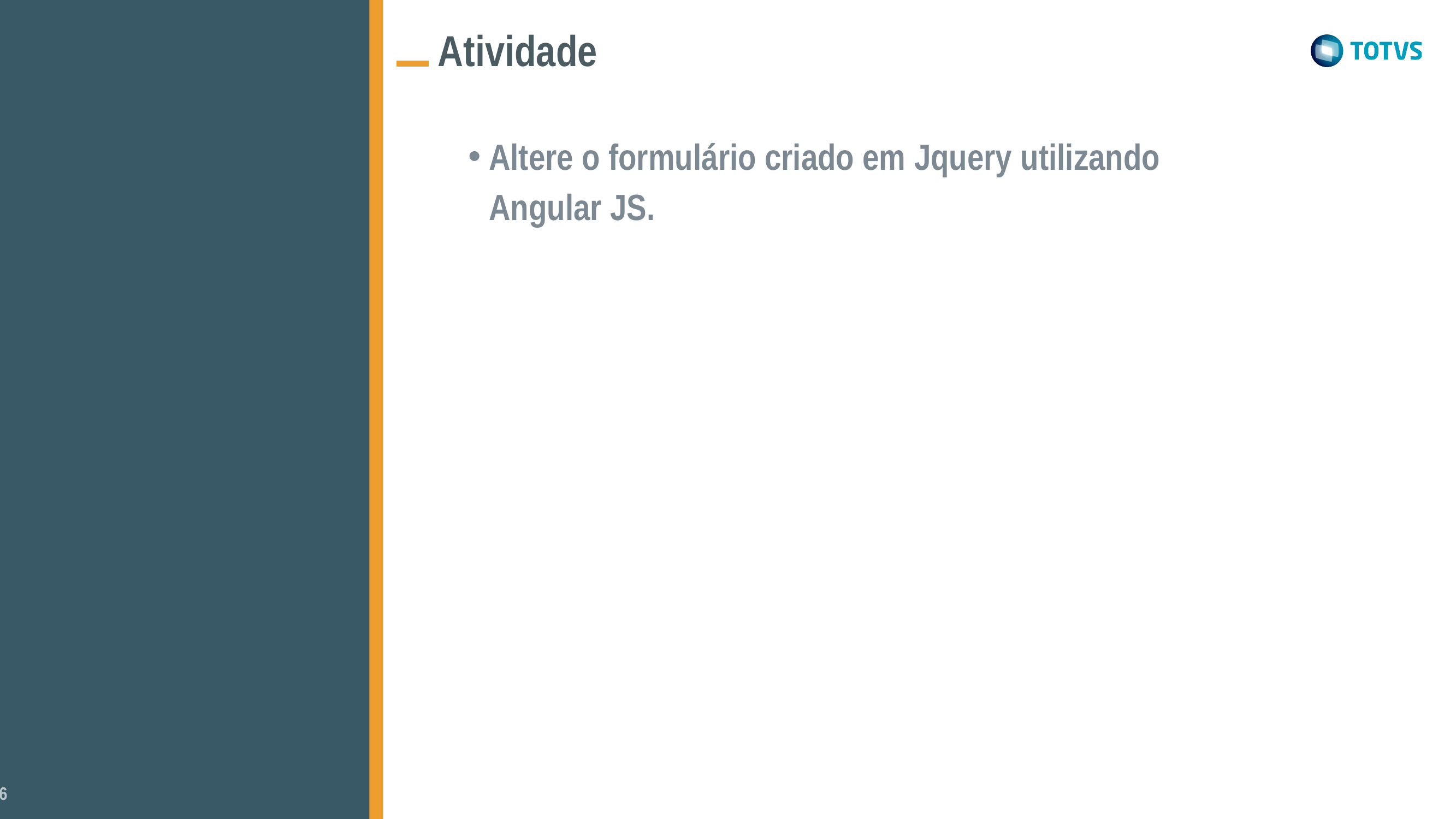

Atividade
Altere o formulário criado em Jquery utilizando Angular JS.